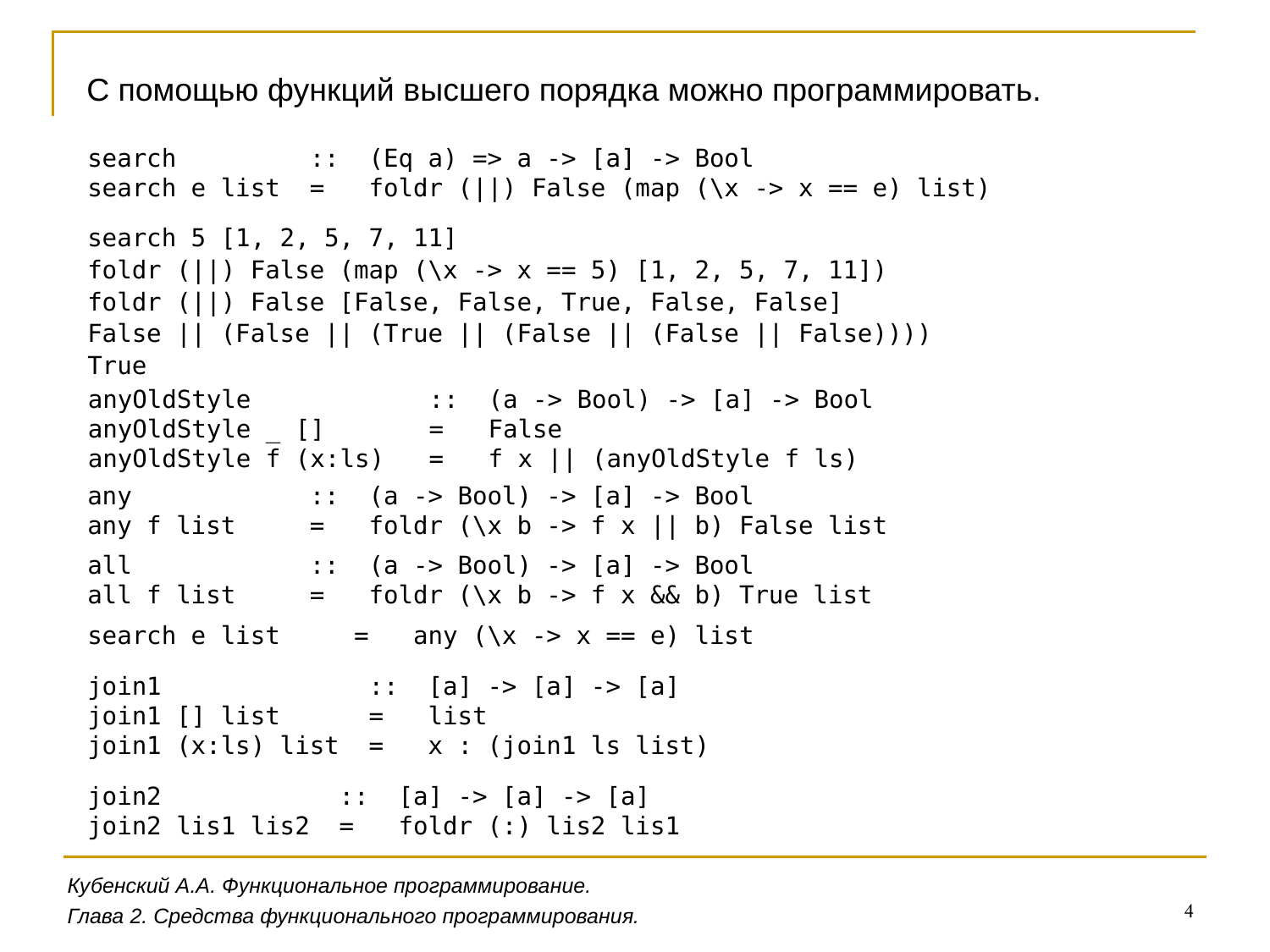

С помощью функций высшего порядка можно программировать.
search         ::  (Eq a) => a -> [a] -> Bool
search e list  =   foldr (||) False (map (\x -> x == e) list)
search 5 [1, 2, 5, 7, 11]
foldr (||) False (map (\x -> x == 5) [1, 2, 5, 7, 11])
foldr (||) False [False, False, True, False, False]
False || (False || (True || (False || (False || False))))
True
anyOldStyle            ::  (a -> Bool) -> [a] -> Bool
anyOldStyle _ []       =   False
anyOldStyle f (x:ls)   =   f x || (anyOldStyle f ls)
any            ::  (a -> Bool) -> [a] -> Bool
any f list     =   foldr (\x b -> f x || b) False list
all            ::  (a -> Bool) -> [a] -> Bool
all f list     =   foldr (\x b -> f x && b) True list
search e list     =   any (\x -> x == e) list
join1              ::  [a] -> [a] -> [a]
join1 [] list      =   list
join1 (x:ls) list  =   x : (join1 ls list)
join2            ::  [a] -> [a] -> [a]
join2 lis1 lis2  =   foldr (:) lis2 lis1
Кубенский А.А. Функциональное программирование.
4
Глава 2. Средства функционального программирования.